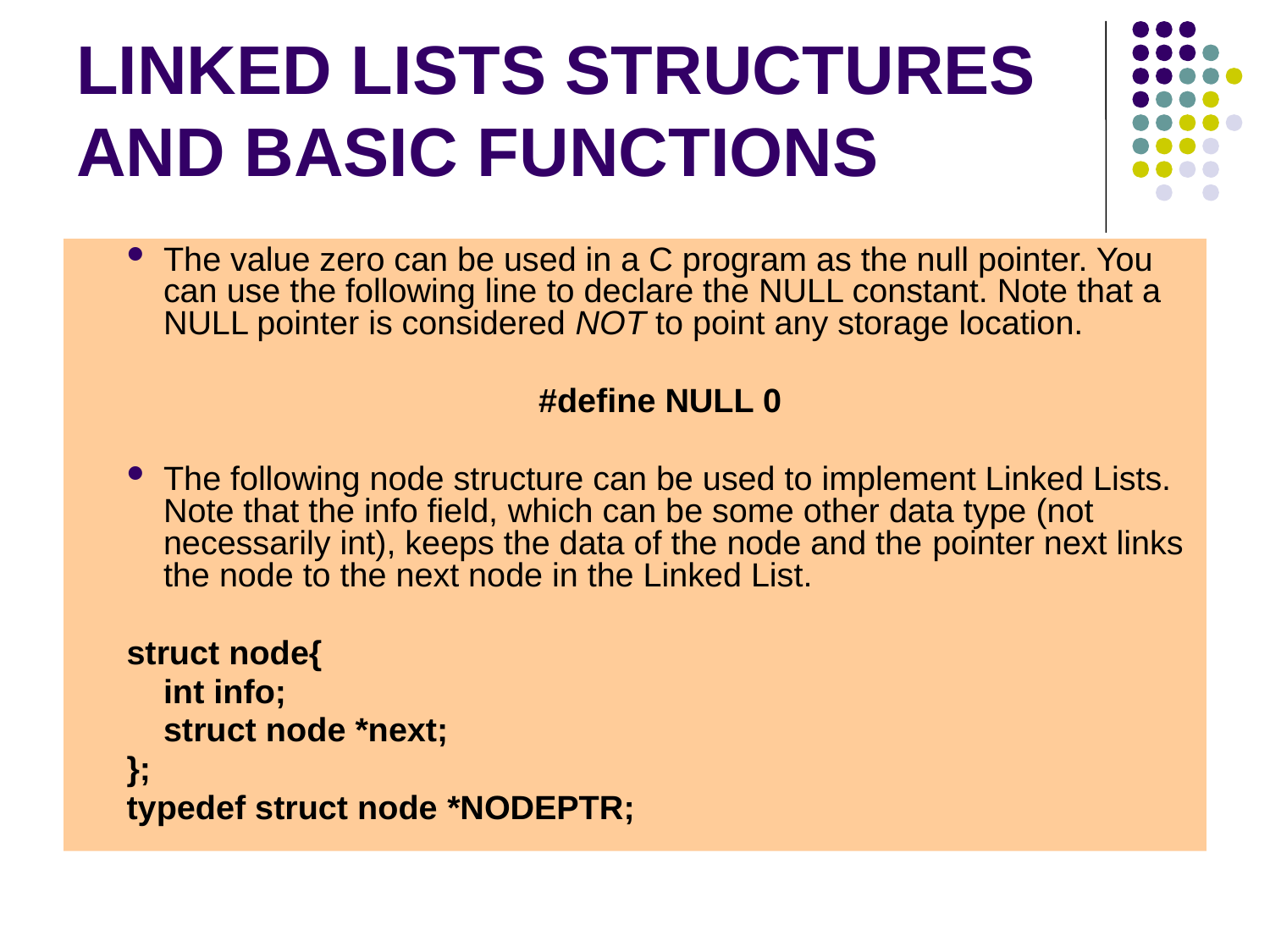

# LINKED LISTS STRUCTURES AND BASIC FUNCTIONS
The value zero can be used in a C program as the null pointer. You can use the following line to declare the NULL constant. Note that a NULL pointer is considered NOT to point any storage location.

#define NULL 0

The following node structure can be used to implement Linked Lists. Note that the info field, which can be some other data type (not necessarily int), keeps the data of the node and the pointer next links the node to the next node in the Linked List.

struct node{
	int info;
	struct node *next;
};
typedef struct node *NODEPTR;